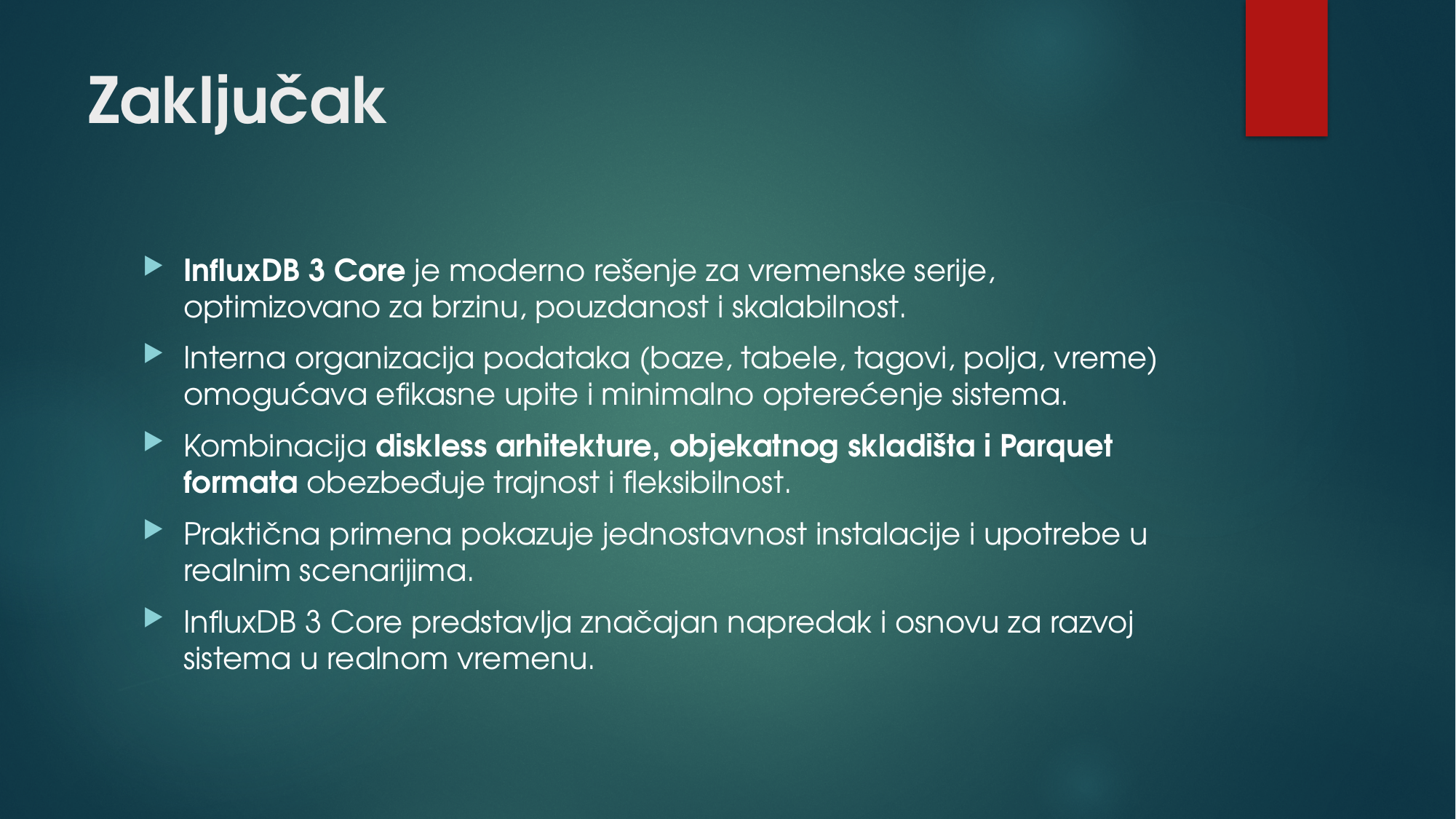

# Zaključak
InfluxDB 3 Core je moderno rešenje za vremenske serije, optimizovano za brzinu, pouzdanost i skalabilnost.
Interna organizacija podataka (baze, tabele, tagovi, polja, vreme) omogućava efikasne upite i minimalno opterećenje sistema.
Kombinacija diskless arhitekture, objekatnog skladišta i Parquet formata obezbeđuje trajnost i fleksibilnost.
Praktična primena pokazuje jednostavnost instalacije i upotrebe u realnim scenarijima.
InfluxDB 3 Core predstavlja značajan napredak i osnovu za razvoj sistema u realnom vremenu.